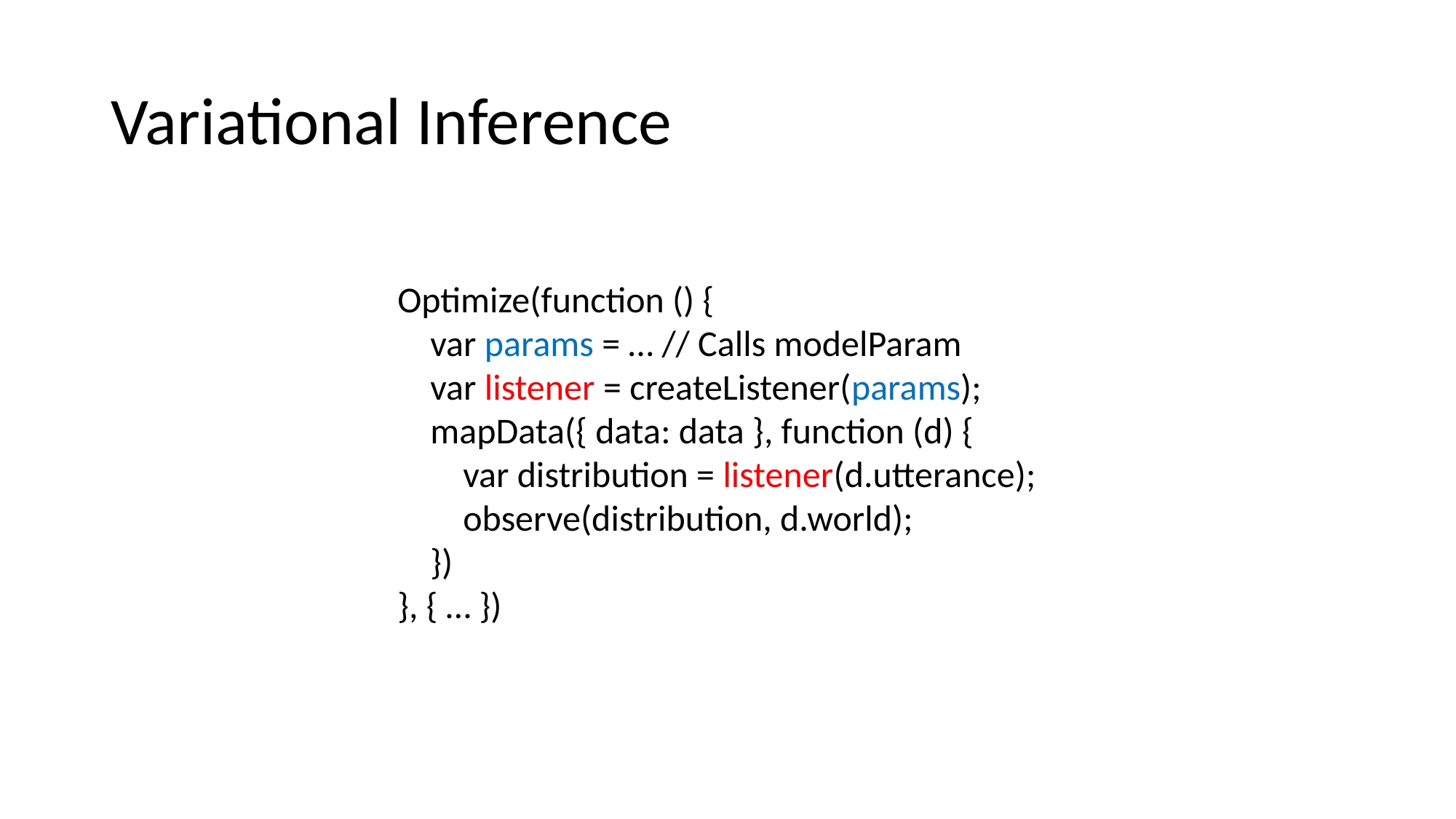

# Variational Inference
Optimize(function () {
    var params = … // Calls modelParam
    var listener = createListener(params);
    mapData({ data: data }, function (d) {
        var distribution = listener(d.utterance);
        observe(distribution, d.world);
    })
}, { … })